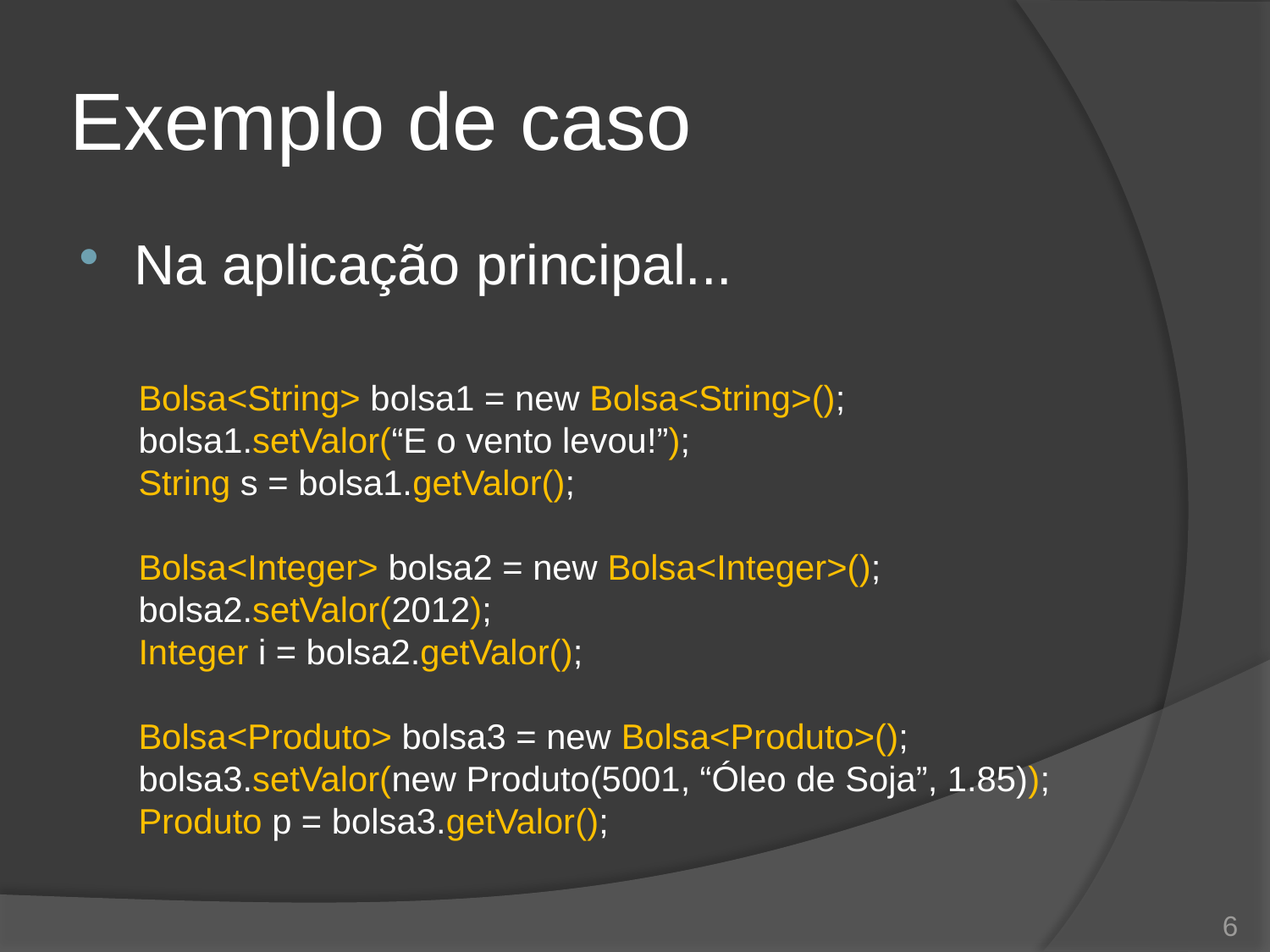

# Exemplo de caso
Na aplicação principal...

Bolsa<String> bolsa1 = new Bolsa<String>();
bolsa1.setValor(“E o vento levou!”);
String s = bolsa1.getValor();

Bolsa<Integer> bolsa2 = new Bolsa<Integer>();
bolsa2.setValor(2012);
Integer i = bolsa2.getValor();

Bolsa<Produto> bolsa3 = new Bolsa<Produto>();
bolsa3.setValor(new Produto(5001, “Óleo de Soja”, 1.85));
Produto p = bolsa3.getValor();

6